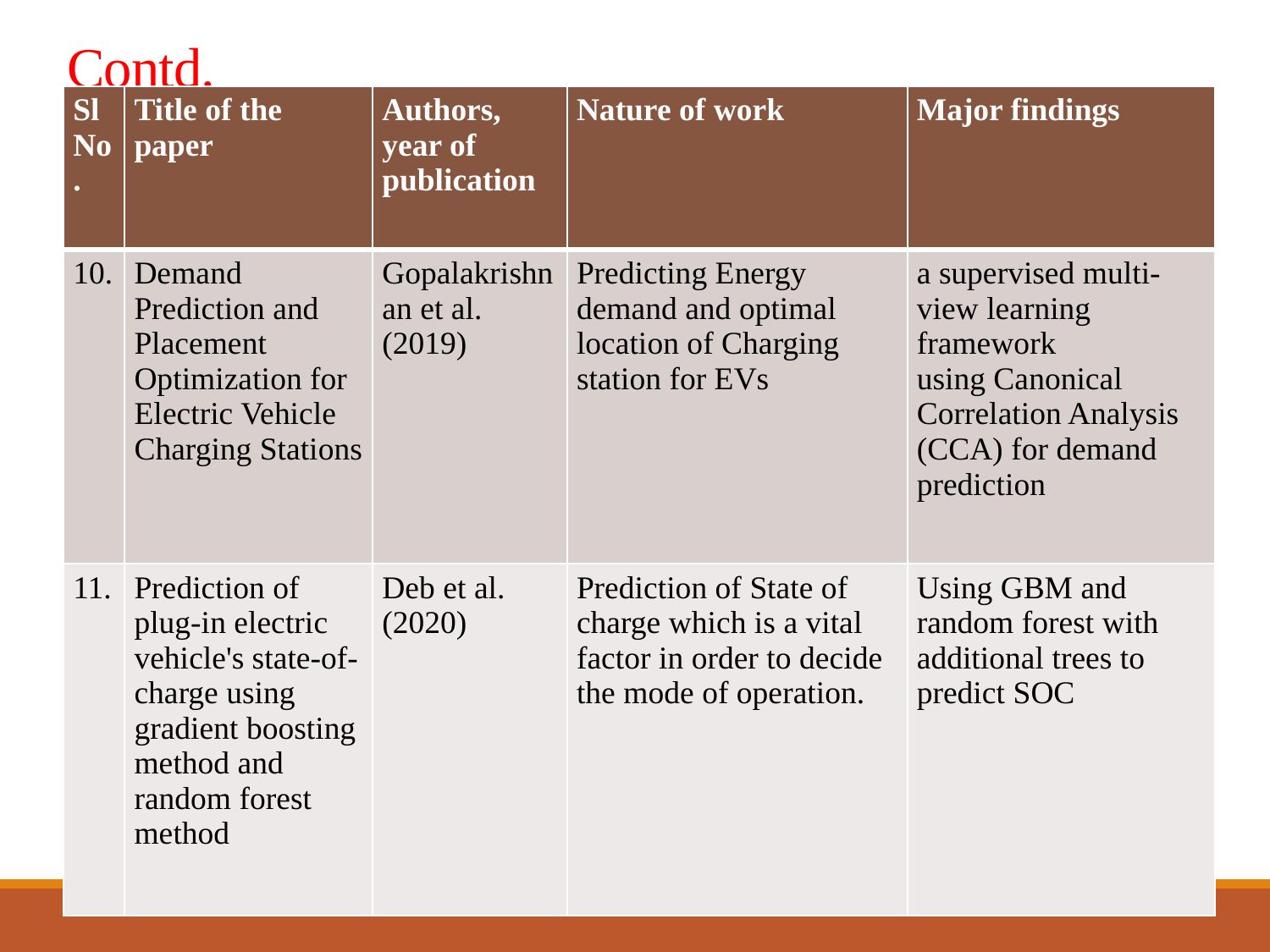

# Contd.
| Sl No. | Title of the paper | Authors, year of publication | Nature of work | Major findings |
| --- | --- | --- | --- | --- |
| 10. | Demand Prediction and Placement Optimization for Electric Vehicle Charging Stations | Gopalakrishnan et al. (2019) | Predicting Energy demand and optimal location of Charging station for EVs | a supervised multi-view learning framework using Canonical Correlation Analysis (CCA) for demand prediction |
| 11. | Prediction of plug-in electric vehicle's state-of-charge using gradient boosting method and random forest method | Deb et al. (2020) | Prediction of State of charge which is a vital factor in order to decide the mode of operation. | Using GBM and random forest with additional trees to predict SOC |
8